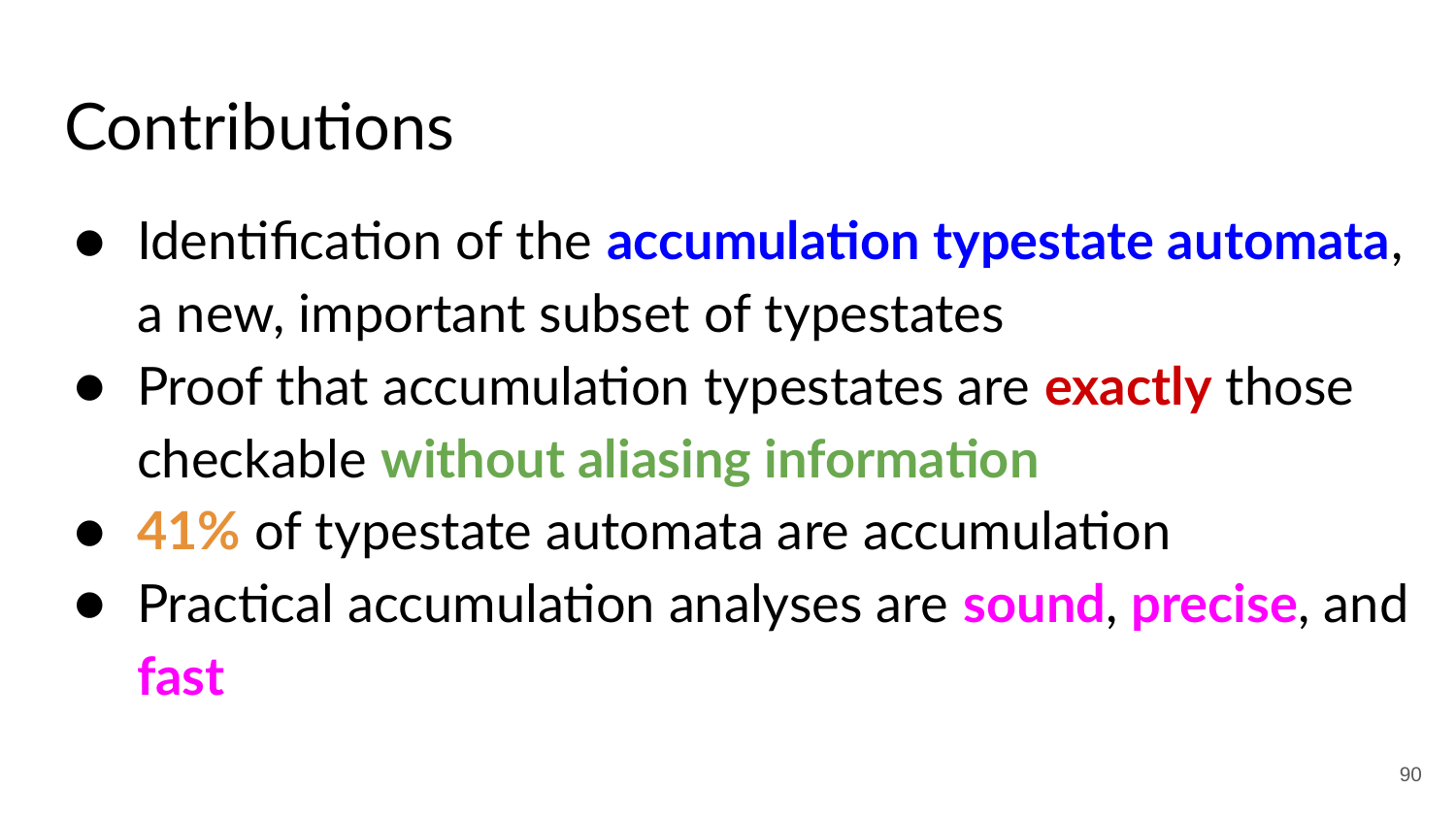

# Contributions
Identification of the accumulation typestate automata, a new, important subset of typestates
Proof that accumulation typestates are exactly those checkable without aliasing information
41% of typestate automata are accumulation
Practical accumulation analyses are sound, precise, and fast

90